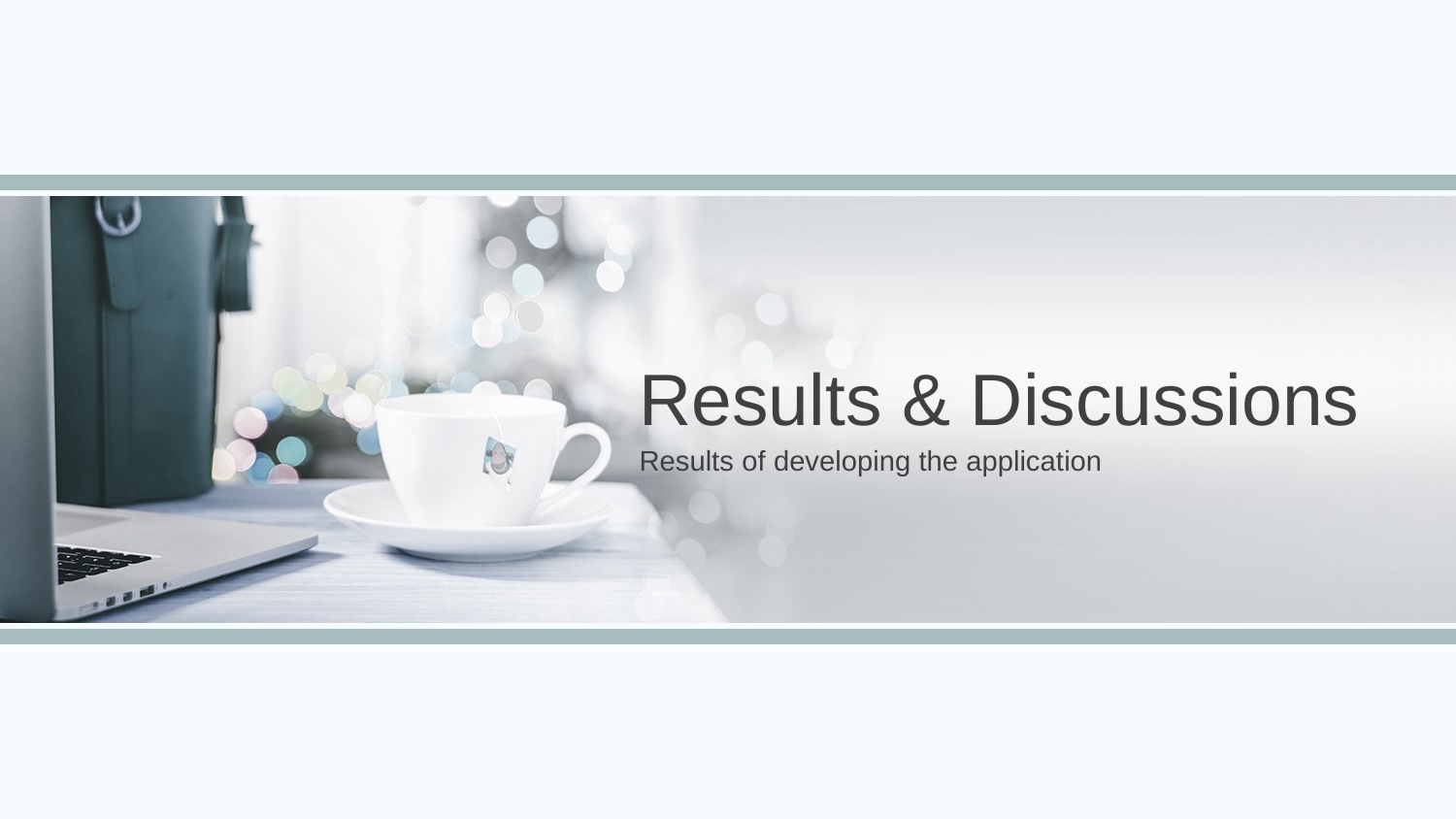

Results & Discussions
Results of developing the application